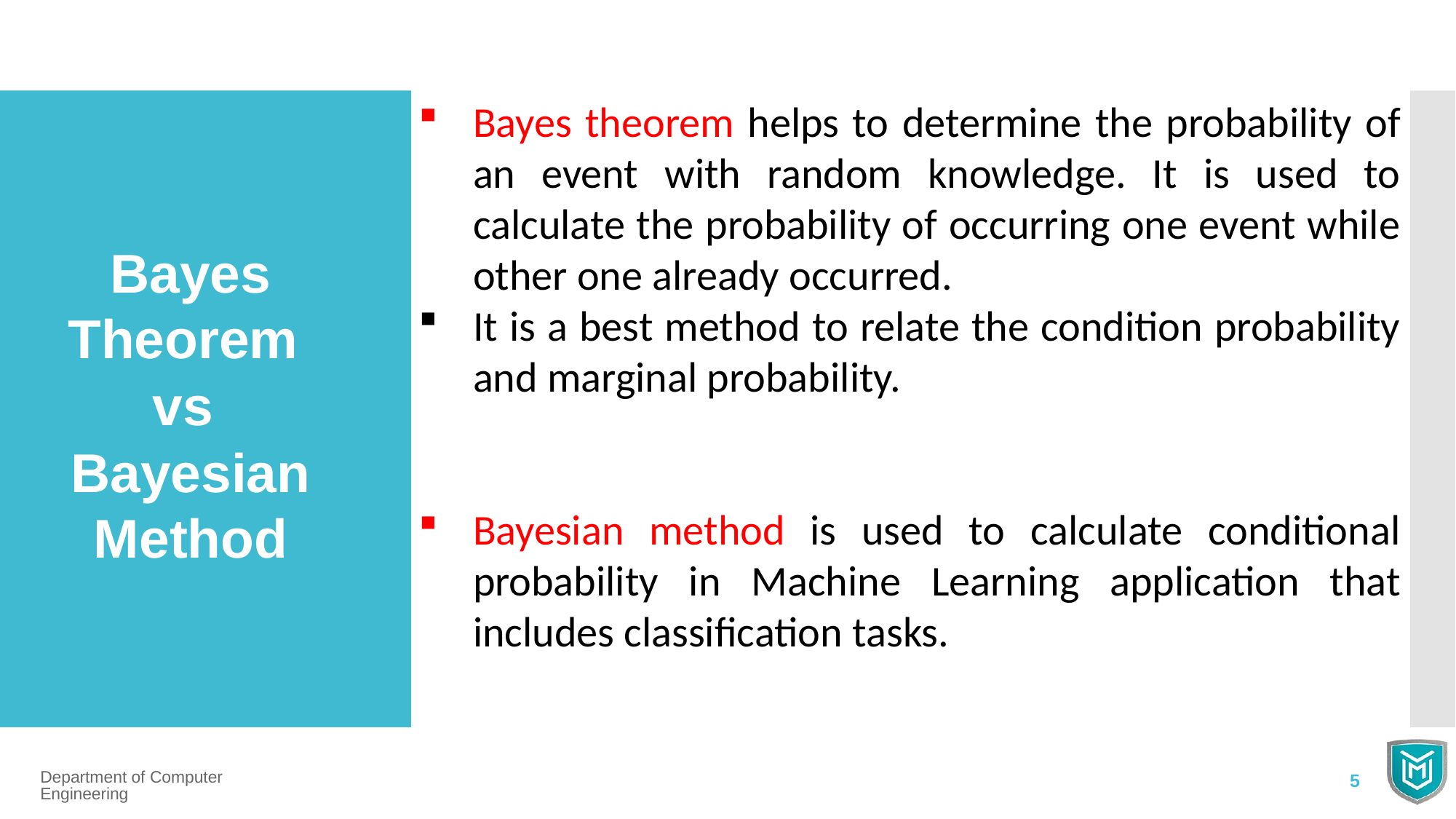

Bayes theorem helps to determine the probability of an event with random knowledge. It is used to calculate the probability of occurring one event while other one already occurred.
It is a best method to relate the condition probability and marginal probability.

Bayesian method is used to calculate conditional probability in Machine Learning application that includes classification tasks.
Bayes Theorem
vs
Bayesian Method
Department of Computer Engineering
5